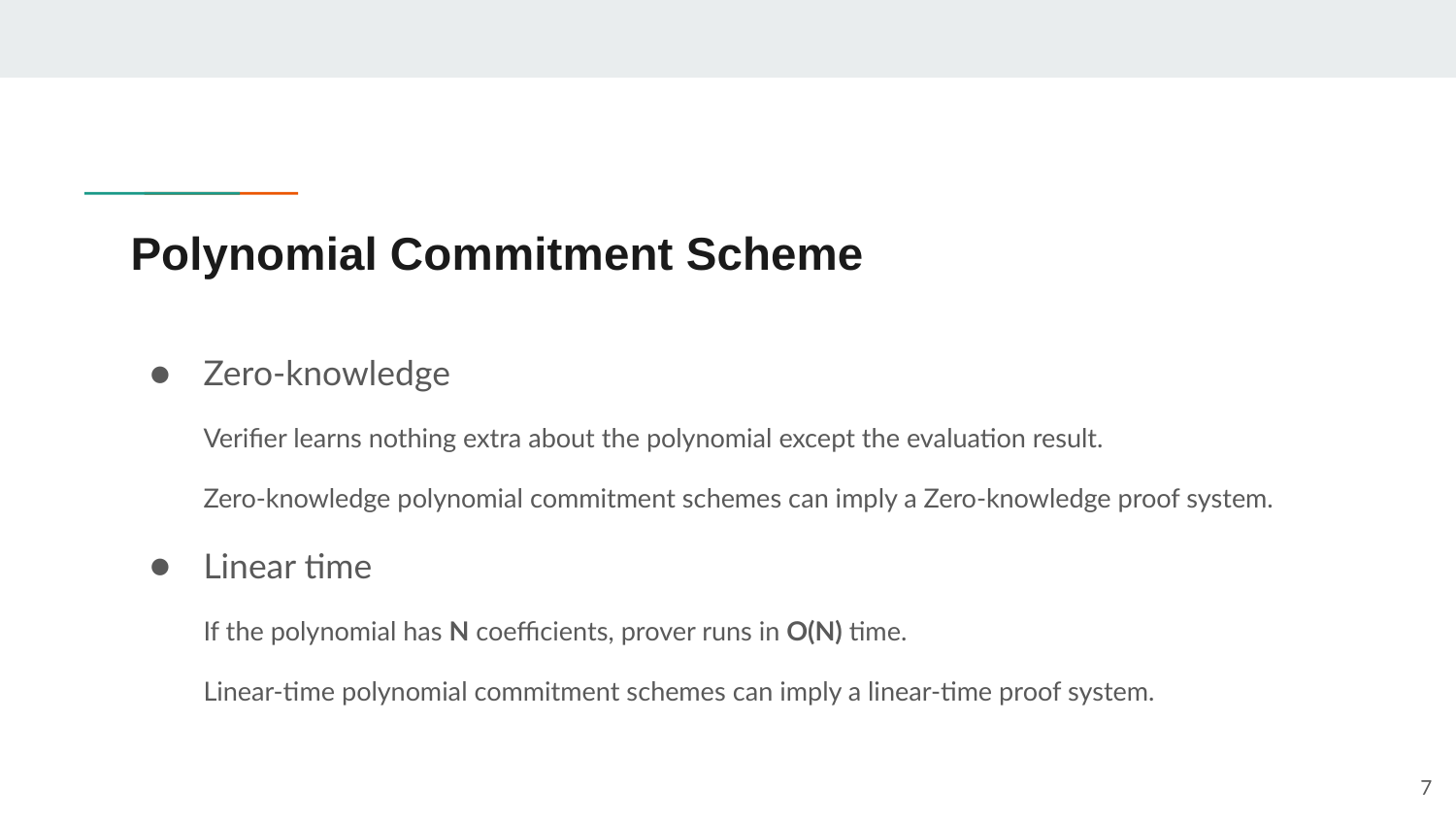

# Polynomial Commitment Scheme
Zero-knowledge
Verifier learns nothing extra about the polynomial except the evaluation result.
Zero-knowledge polynomial commitment schemes can imply a Zero-knowledge proof system.
Linear time
If the polynomial has N coefficients, prover runs in O(N) time.
Linear-time polynomial commitment schemes can imply a linear-time proof system.

7